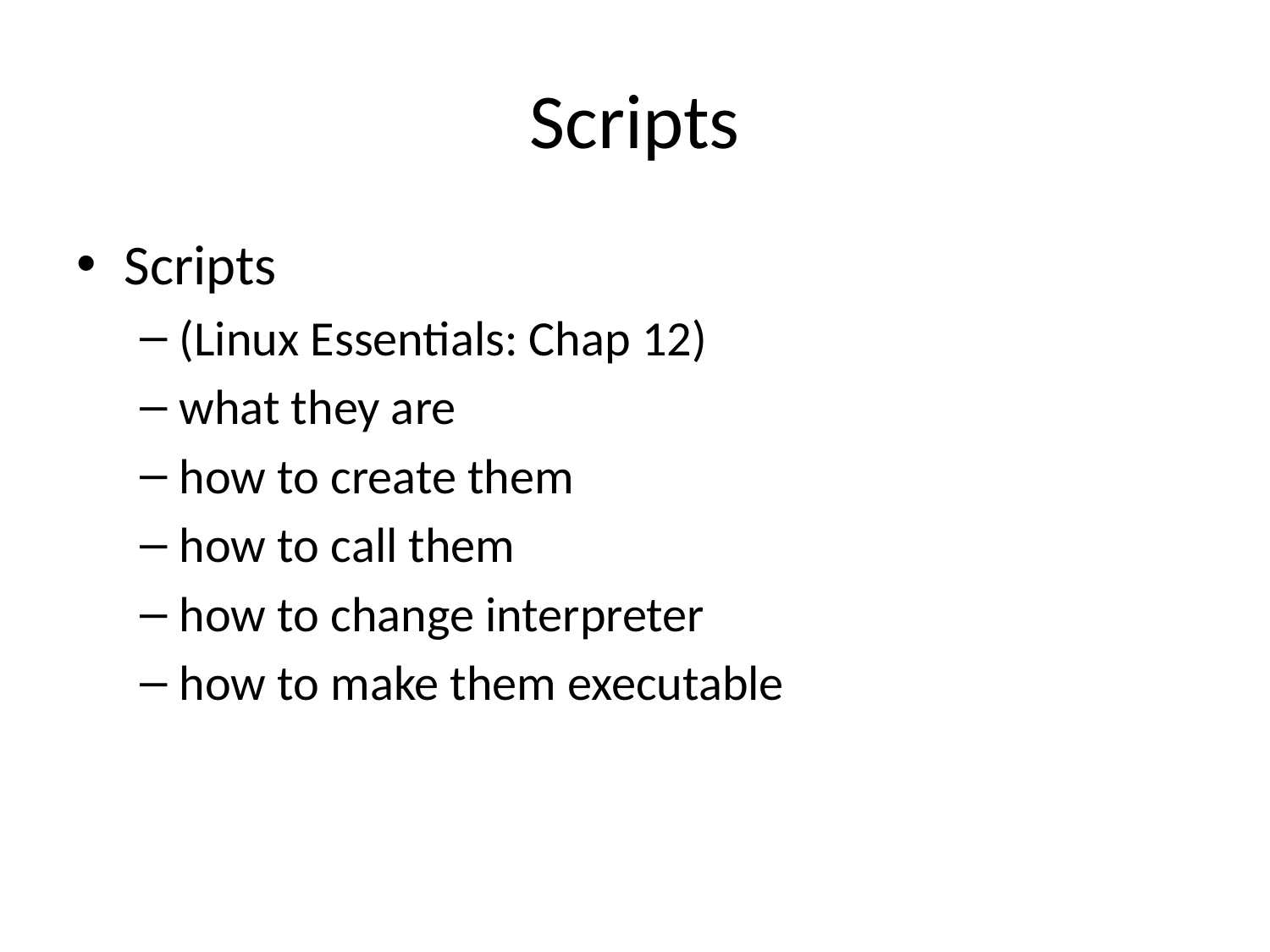

# Scripts
Scripts
(Linux Essentials: Chap 12)
what they are
how to create them
how to call them
how to change interpreter
how to make them executable